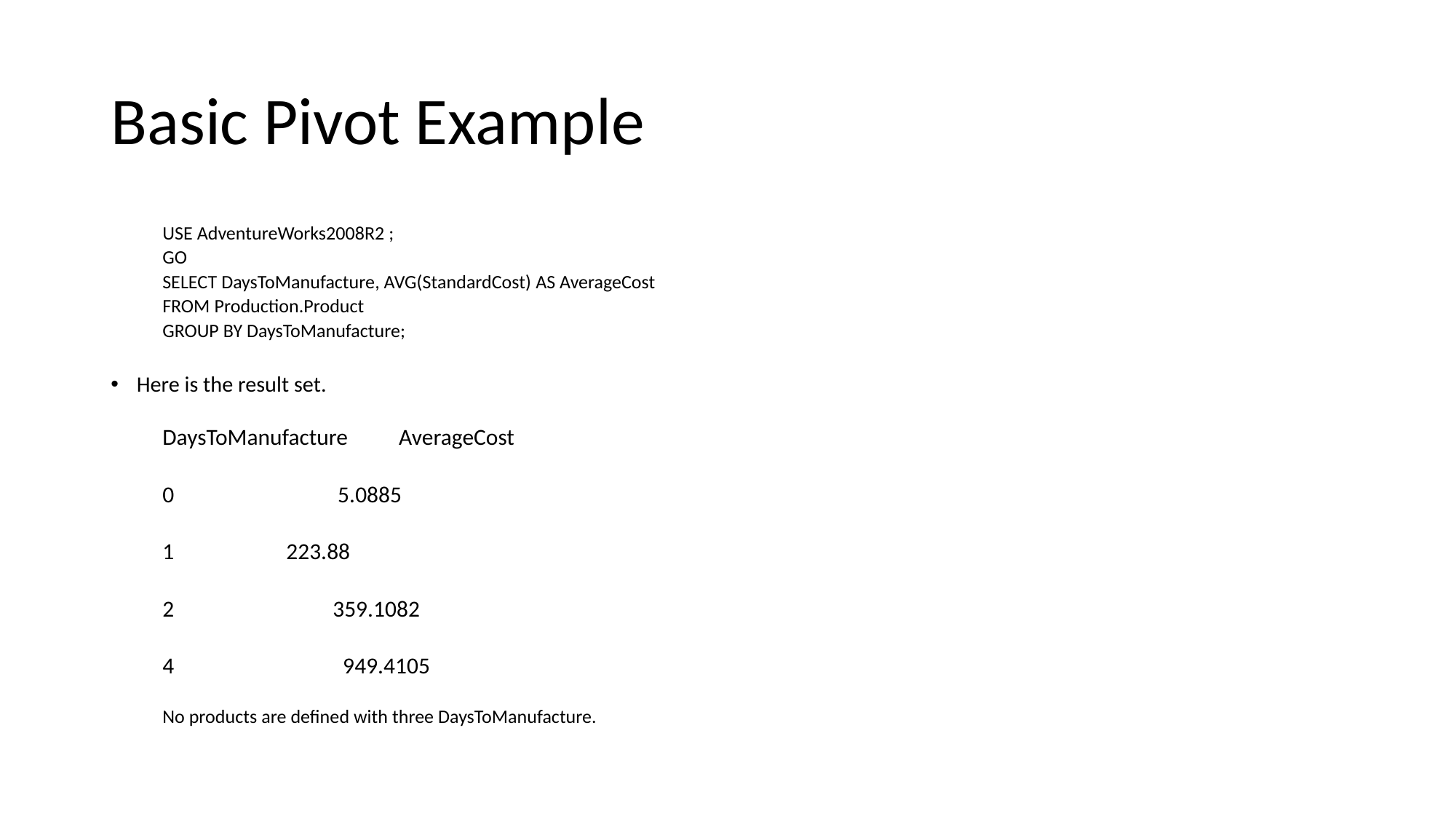

# Basic Pivot Example
USE AdventureWorks2008R2 ;
GO
SELECT DaysToManufacture, AVG(StandardCost) AS AverageCost
FROM Production.Product
GROUP BY DaysToManufacture;

Here is the result set.

DaysToManufacture          AverageCost

	0                 	    	 5.0885

	1                  	  223.88

	2                          	359.1082

	4                        	  949.4105

No products are defined with three DaysToManufacture.